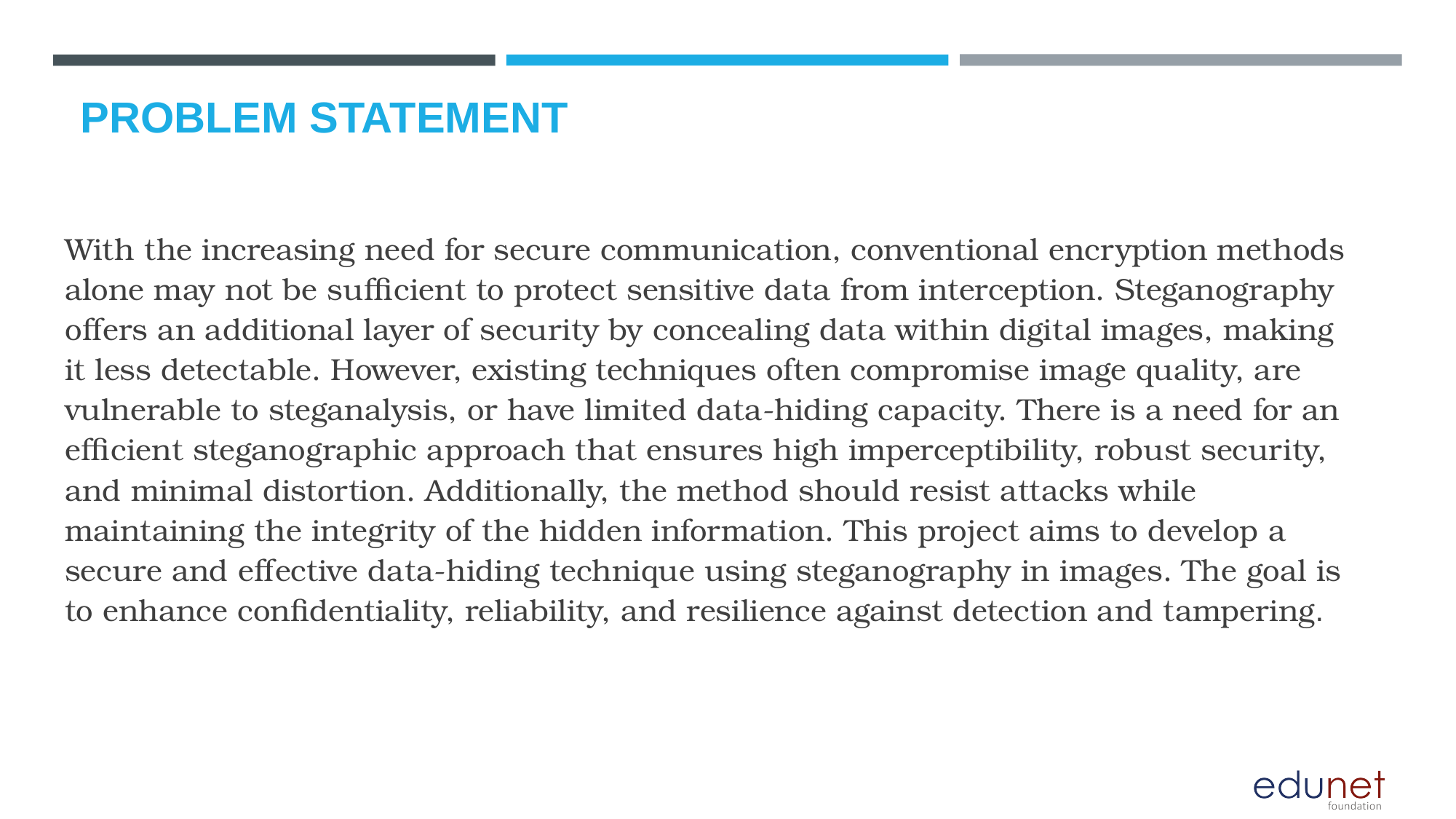

# PROBLEM STATEMENT
With the increasing need for secure communication, conventional encryption methods alone may not be sufficient to protect sensitive data from interception. Steganography offers an additional layer of security by concealing data within digital images, making it less detectable. However, existing techniques often compromise image quality, are vulnerable to steganalysis, or have limited data-hiding capacity. There is a need for an efficient steganographic approach that ensures high imperceptibility, robust security, and minimal distortion. Additionally, the method should resist attacks while maintaining the integrity of the hidden information. This project aims to develop a secure and effective data-hiding technique using steganography in images. The goal is to enhance confidentiality, reliability, and resilience against detection and tampering.